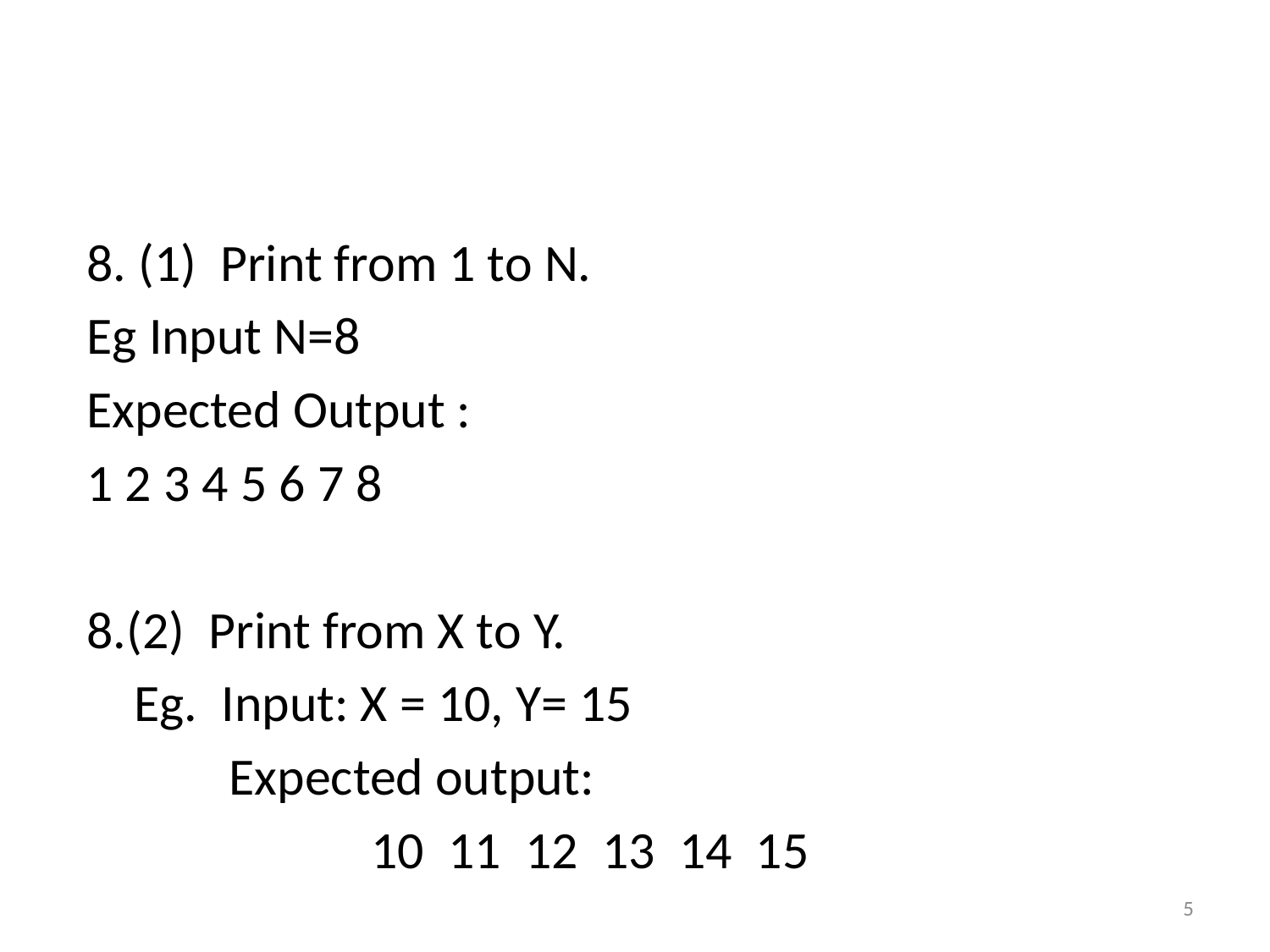

8. (1)  Print from 1 to N.
Eg Input N=8
Expected Output :
1 2 3 4 5 6 7 8

8.(2)  Print from X to Y.
    Eg.  Input: X = 10, Y= 15
            Expected output:
                        10  11  12  13  14  15
5